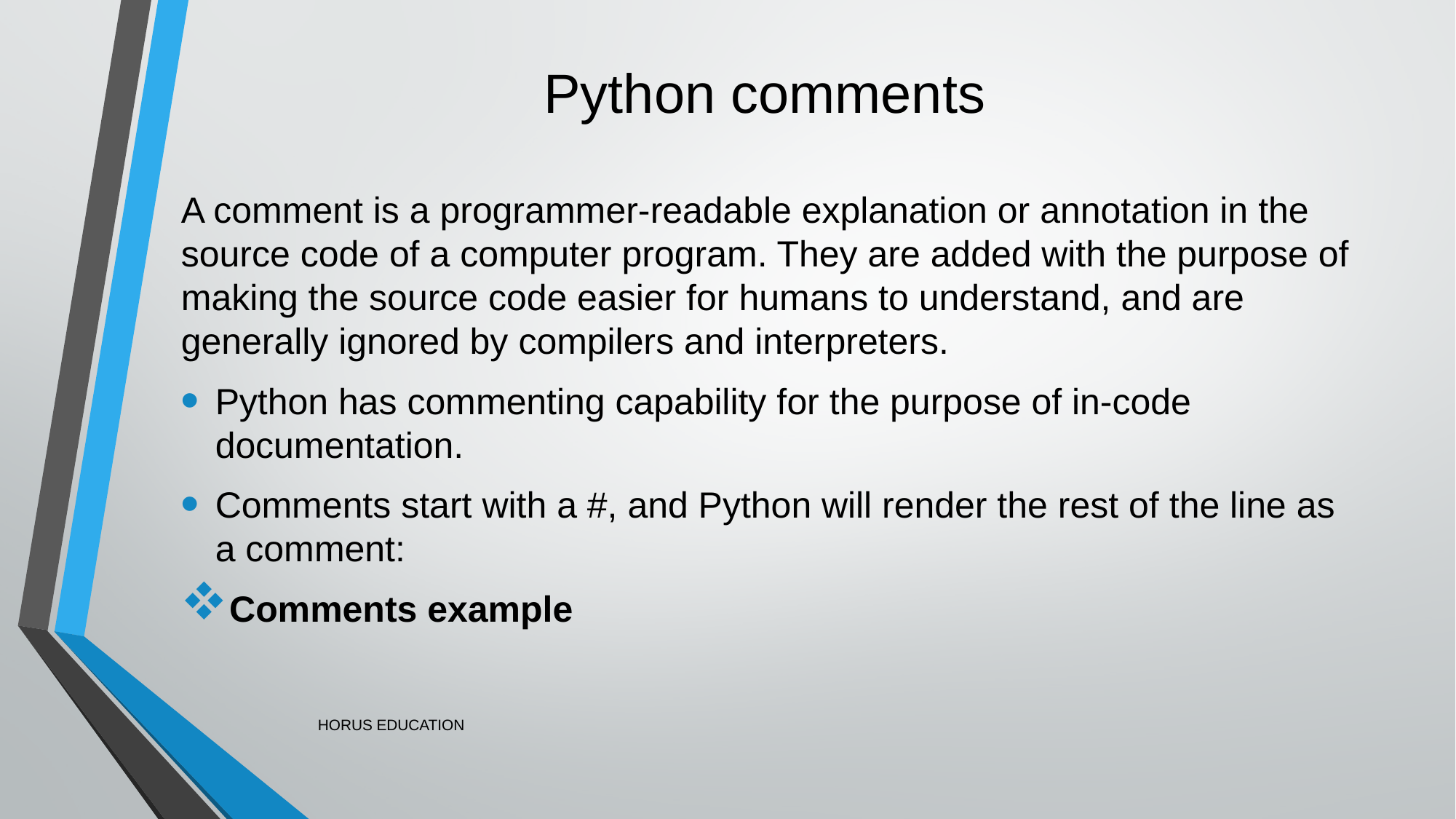

# Python comments
A comment is a programmer-readable explanation or annotation in the source code of a computer program. They are added with the purpose of making the source code easier for humans to understand, and are generally ignored by compilers and interpreters.
Python has commenting capability for the purpose of in-code documentation.
Comments start with a #, and Python will render the rest of the line as a comment:
Comments example

HORUS EDUCATION